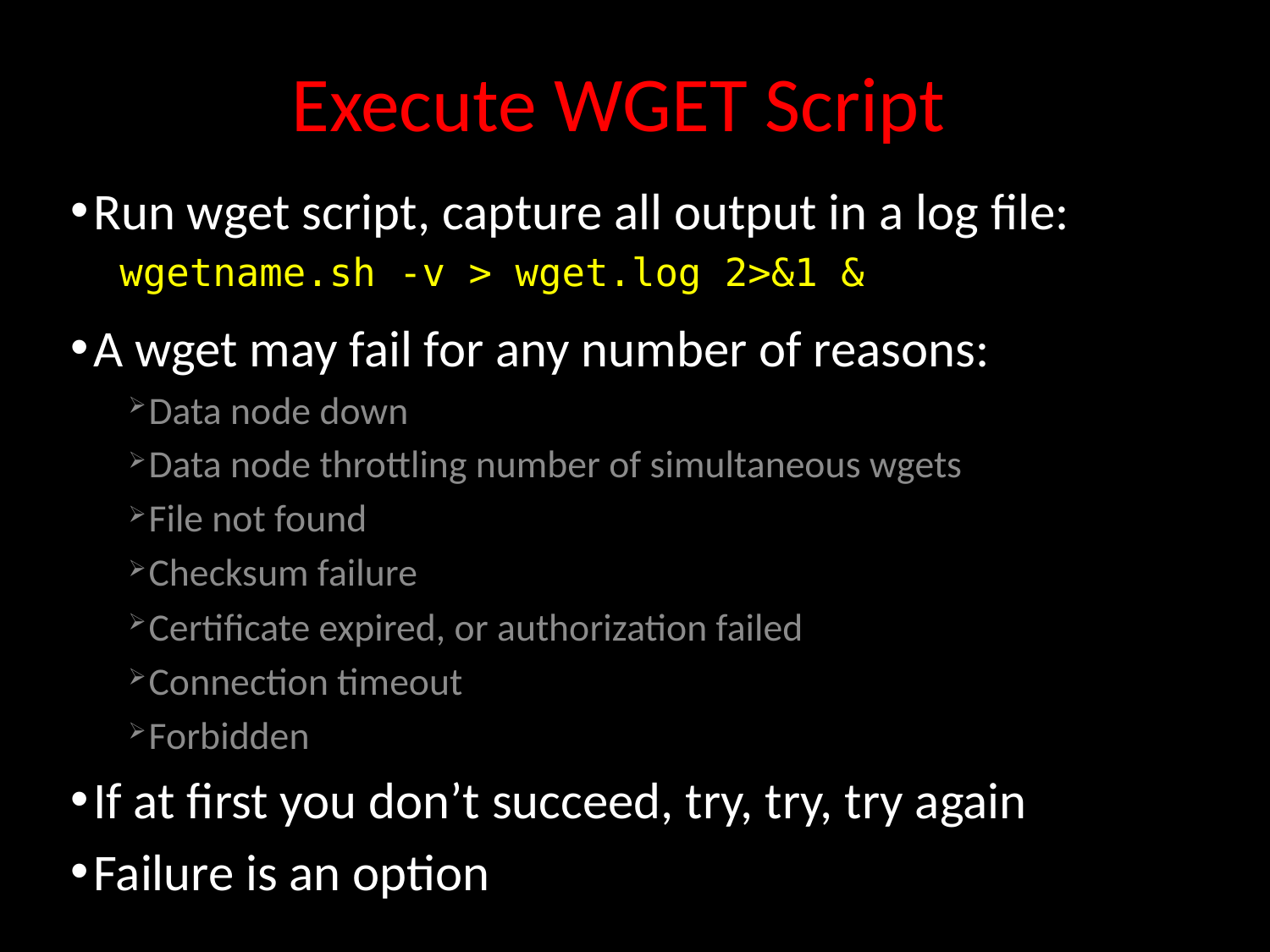

# Execute WGET Script
 Run wget script, capture all output in a log file:
    wgetname.sh -v > wget.log 2>&1 &
 A wget may fail for any number of reasons:
 Data node down
 Data node throttling number of simultaneous wgets
 File not found
 Checksum failure
 Certificate expired, or authorization failed
 Connection timeout
 Forbidden
 If at first you don’t succeed, try, try, try again
 Failure is an option